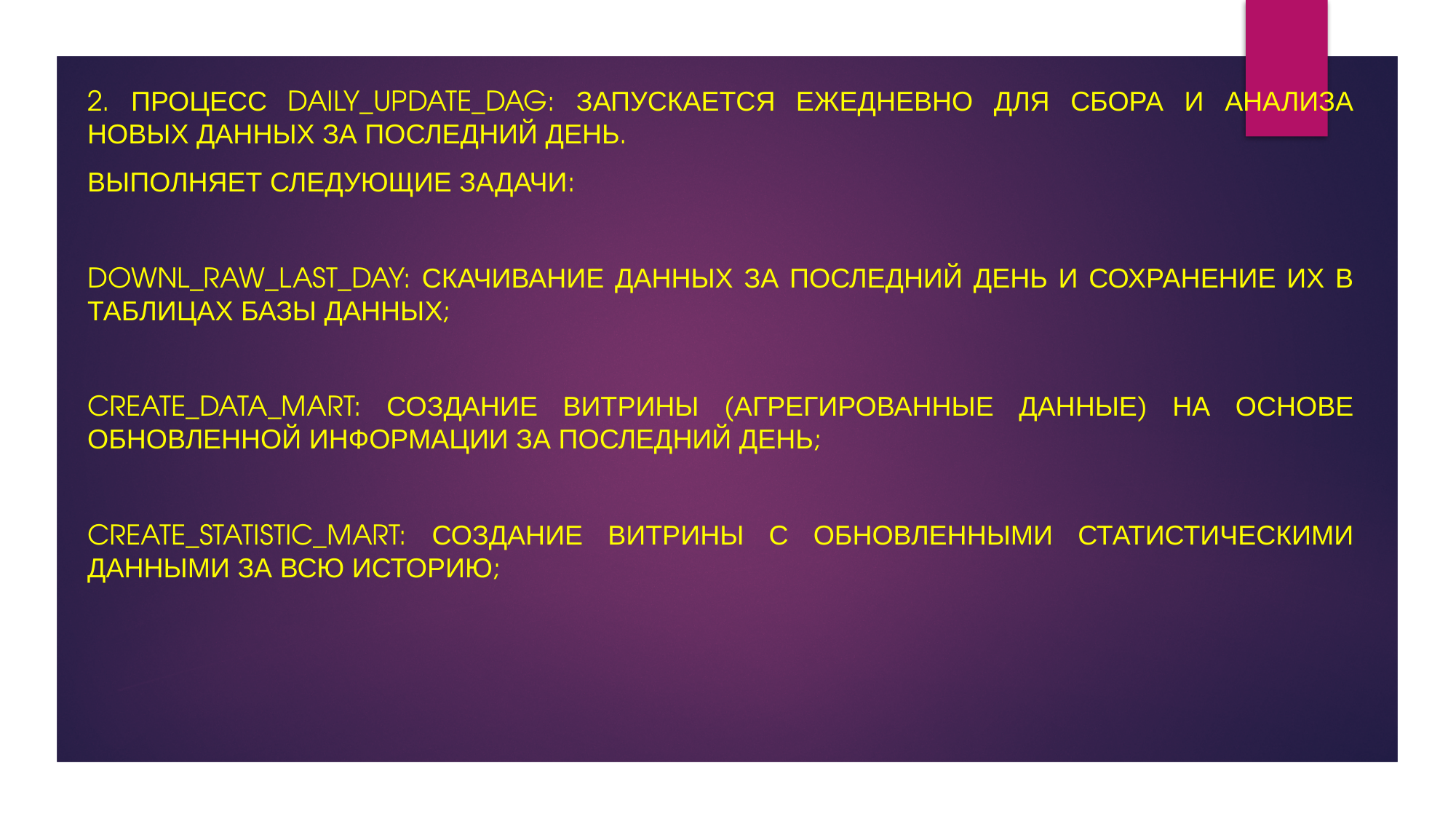

2. Процесс daily_update_dag: запускается ежедневно для сбора и анализа новых данных за последний день.
Выполняет следующие задачи:

downl_raw_last_day: скачивание данных за последний день и сохранение их в таблицах базы данных;

create_data_mart: создание витрины (агрегированные данные) на основе обновленной информации за последний день;

create_statistic_mart: создание витрины с обновленными статистическими данными за всю историю;